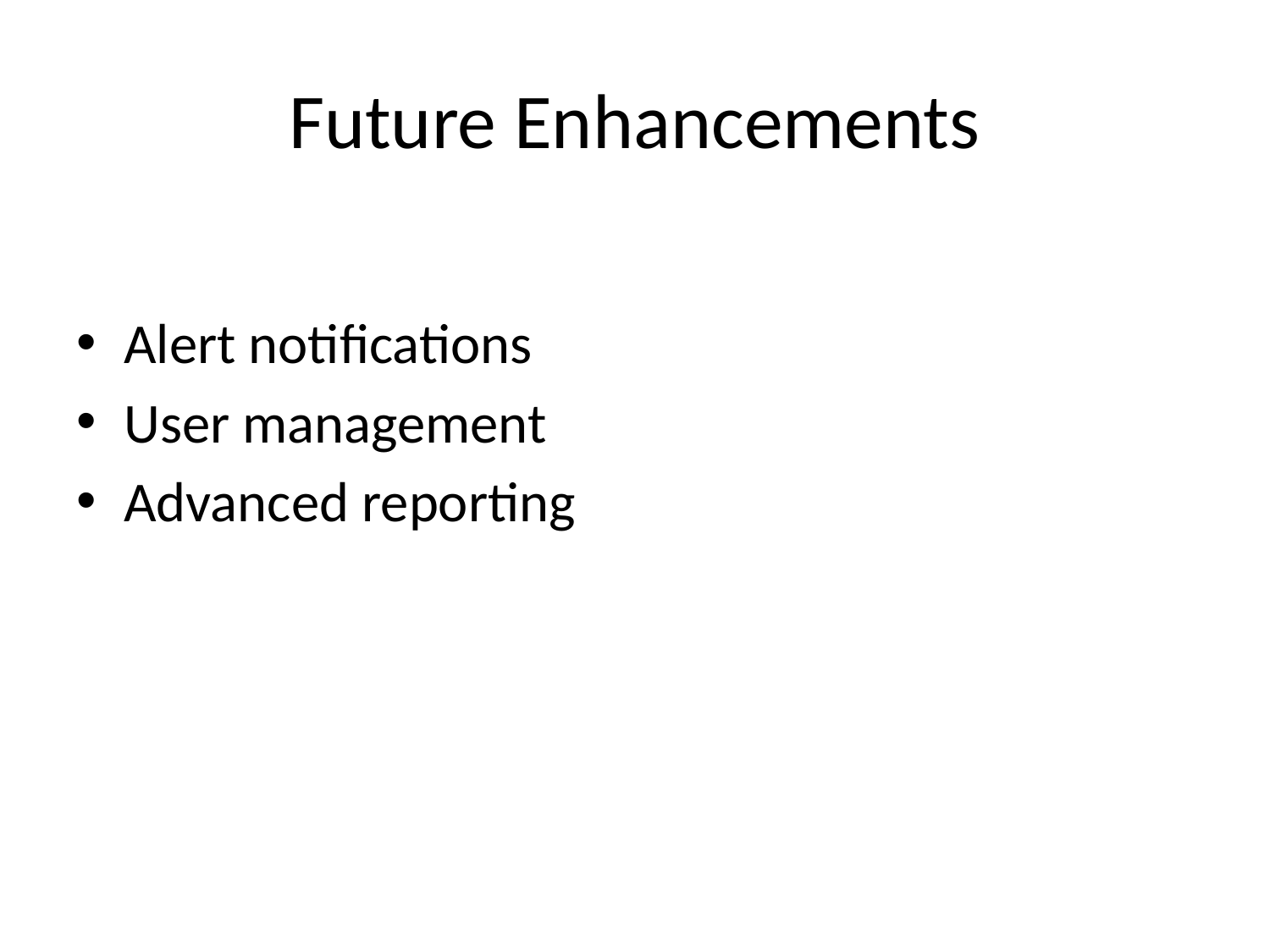

# Future Enhancements

Alert notifications
User management
Advanced reporting